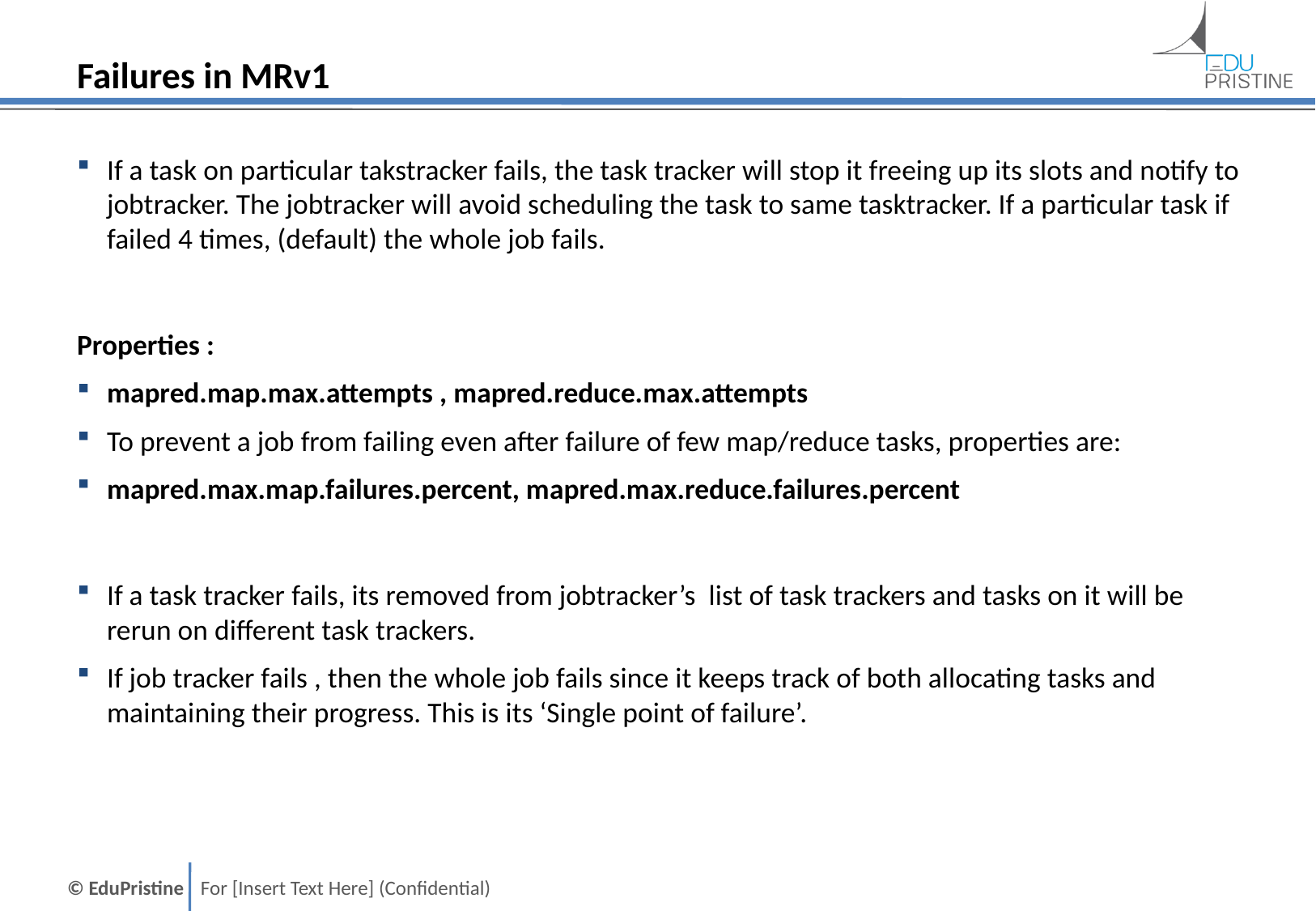

# Failures in MRv1
If a task on particular takstracker fails, the task tracker will stop it freeing up its slots and notify to jobtracker. The jobtracker will avoid scheduling the task to same tasktracker. If a particular task if failed 4 times, (default) the whole job fails.

Properties :
mapred.map.max.attempts , mapred.reduce.max.attempts
To prevent a job from failing even after failure of few map/reduce tasks, properties are:
mapred.max.map.failures.percent, mapred.max.reduce.failures.percent

If a task tracker fails, its removed from jobtracker’s  list of task trackers and tasks on it will be rerun on different task trackers.
If job tracker fails , then the whole job fails since it keeps track of both allocating tasks and maintaining their progress. This is its ‘Single point of failure’.